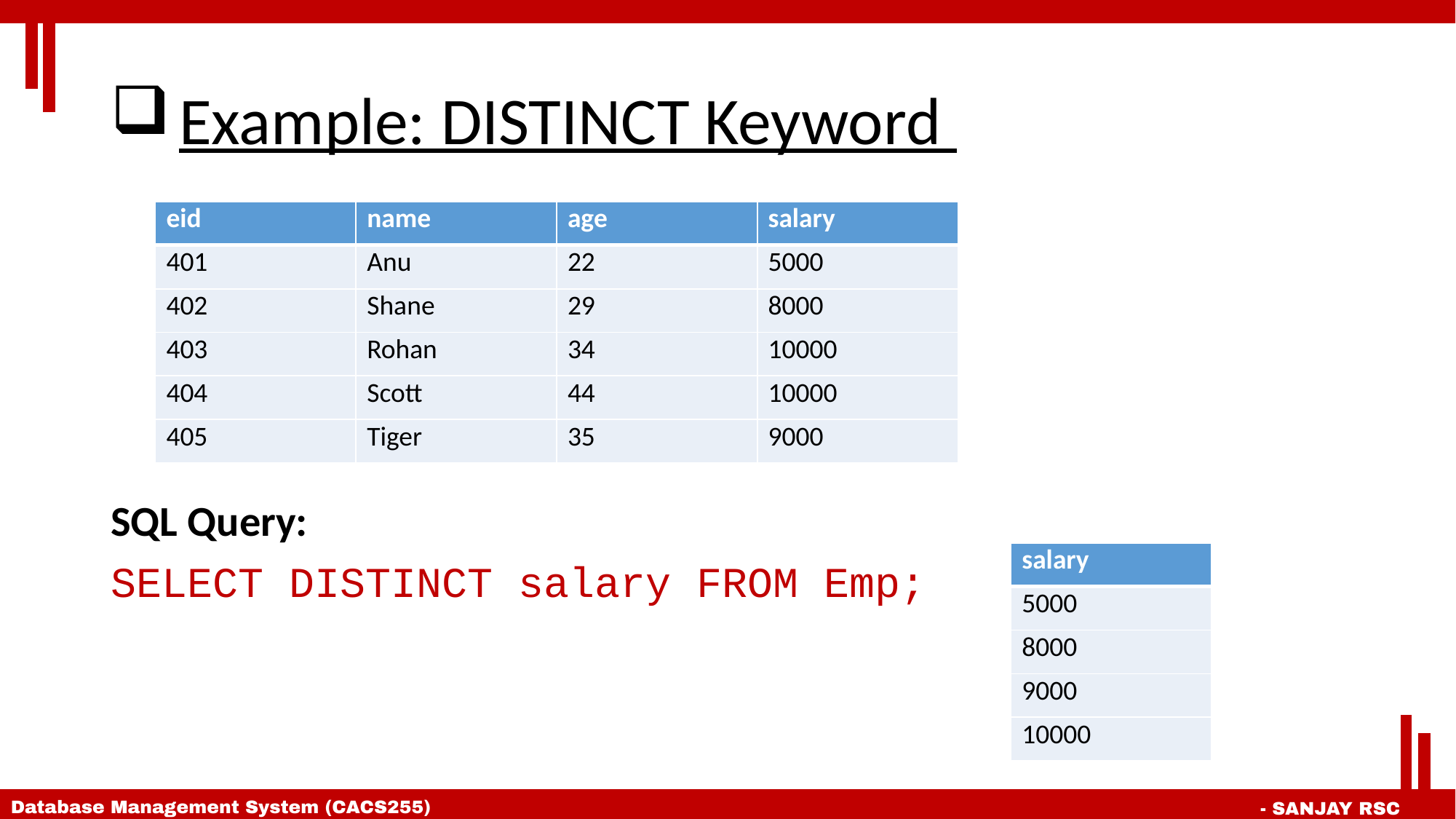

# Example: DISTINCT Keyword
| eid | name | age | salary |
| --- | --- | --- | --- |
| 401 | Anu | 22 | 5000 |
| 402 | Shane | 29 | 8000 |
| 403 | Rohan | 34 | 10000 |
| 404 | Scott | 44 | 10000 |
| 405 | Tiger | 35 | 9000 |
SQL Query:
SELECT DISTINCT salary FROM Emp;
| salary |
| --- |
| 5000 |
| 8000 |
| 9000 |
| 10000 |